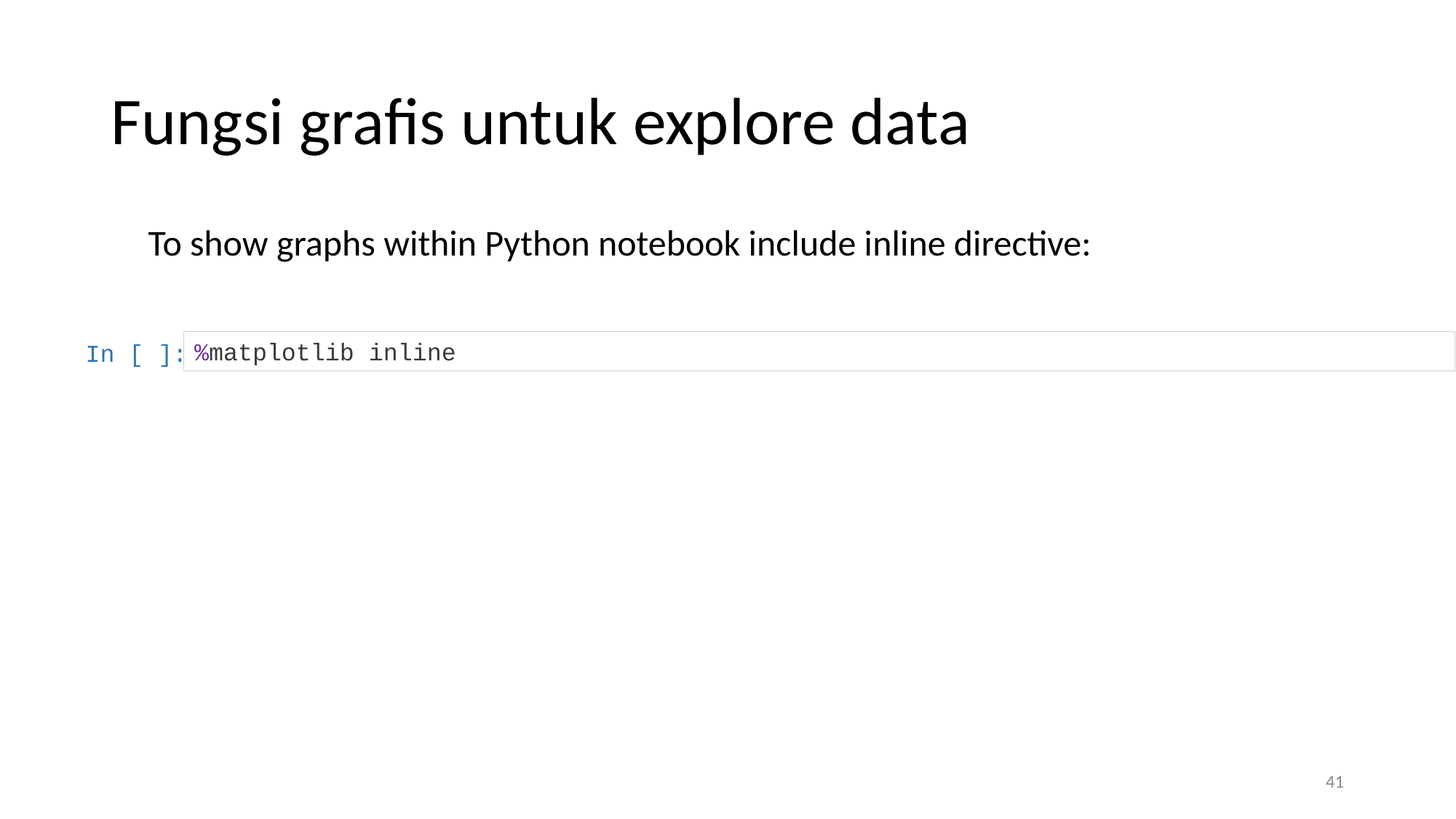

# Fungsi grafis untuk explore data
To show graphs within Python notebook include inline directive:
         In [ ]:
%matplotlib inline
41